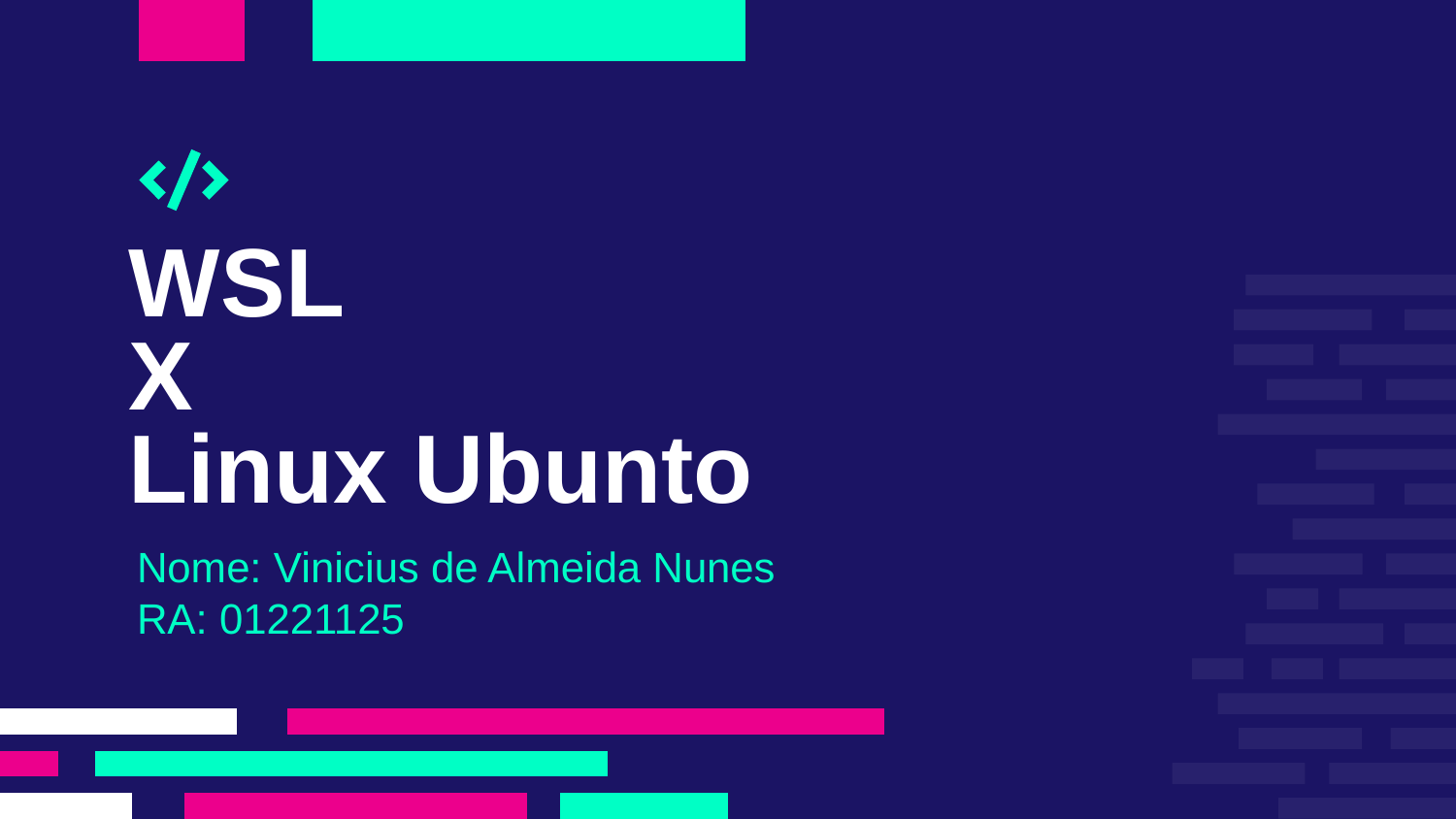

# WSL
X
Linux Ubunto
Nome: Vinicius de Almeida Nunes
RA: 01221125